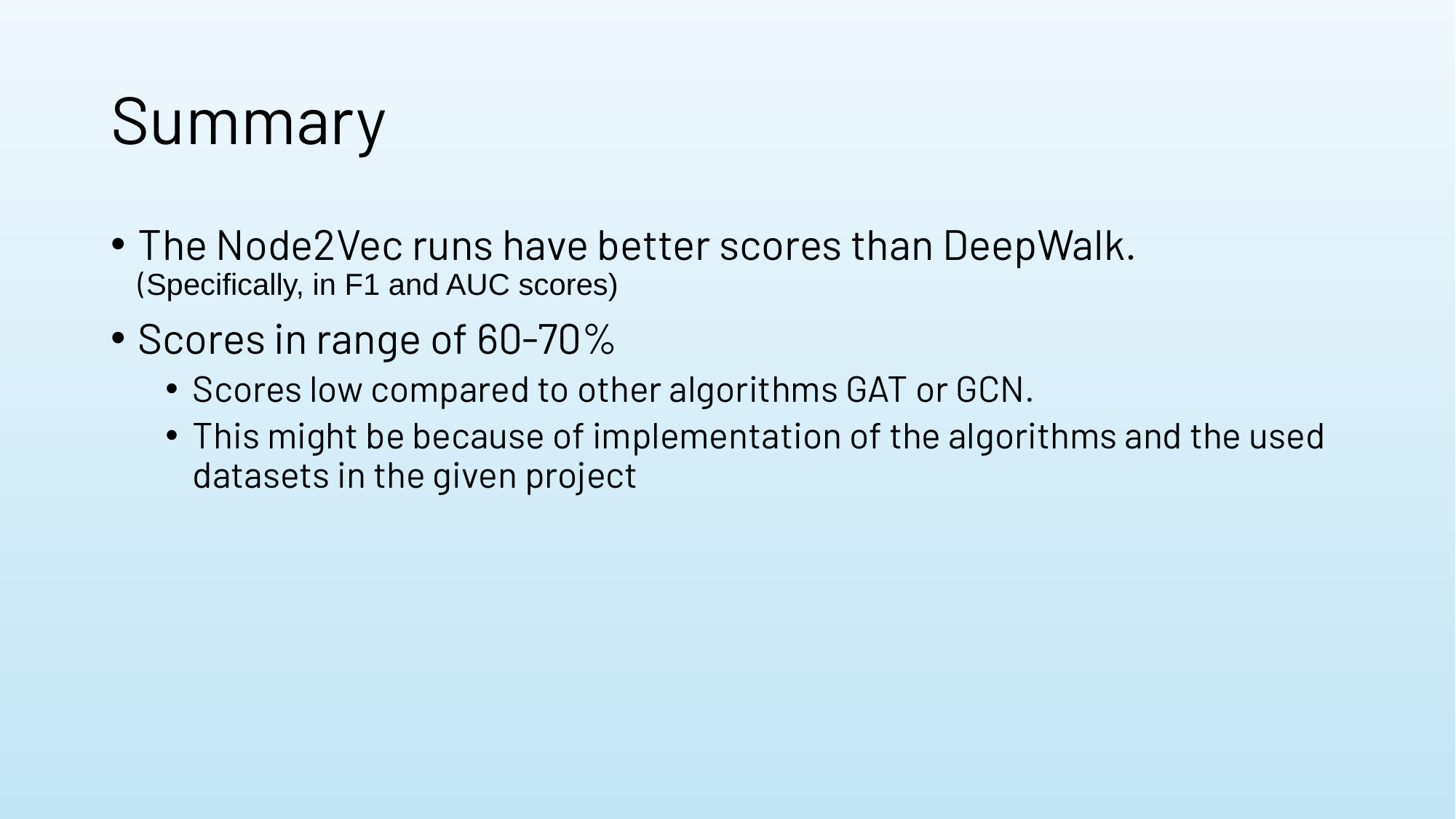

# Summary
The Node2Vec runs have better scores than DeepWalk.                (Specifically, in F1 and AUC scores)
Scores in range of 60-70%
Scores low compared to other algorithms GAT or GCN.
This might be because of implementation of the algorithms and the used datasets in the given project